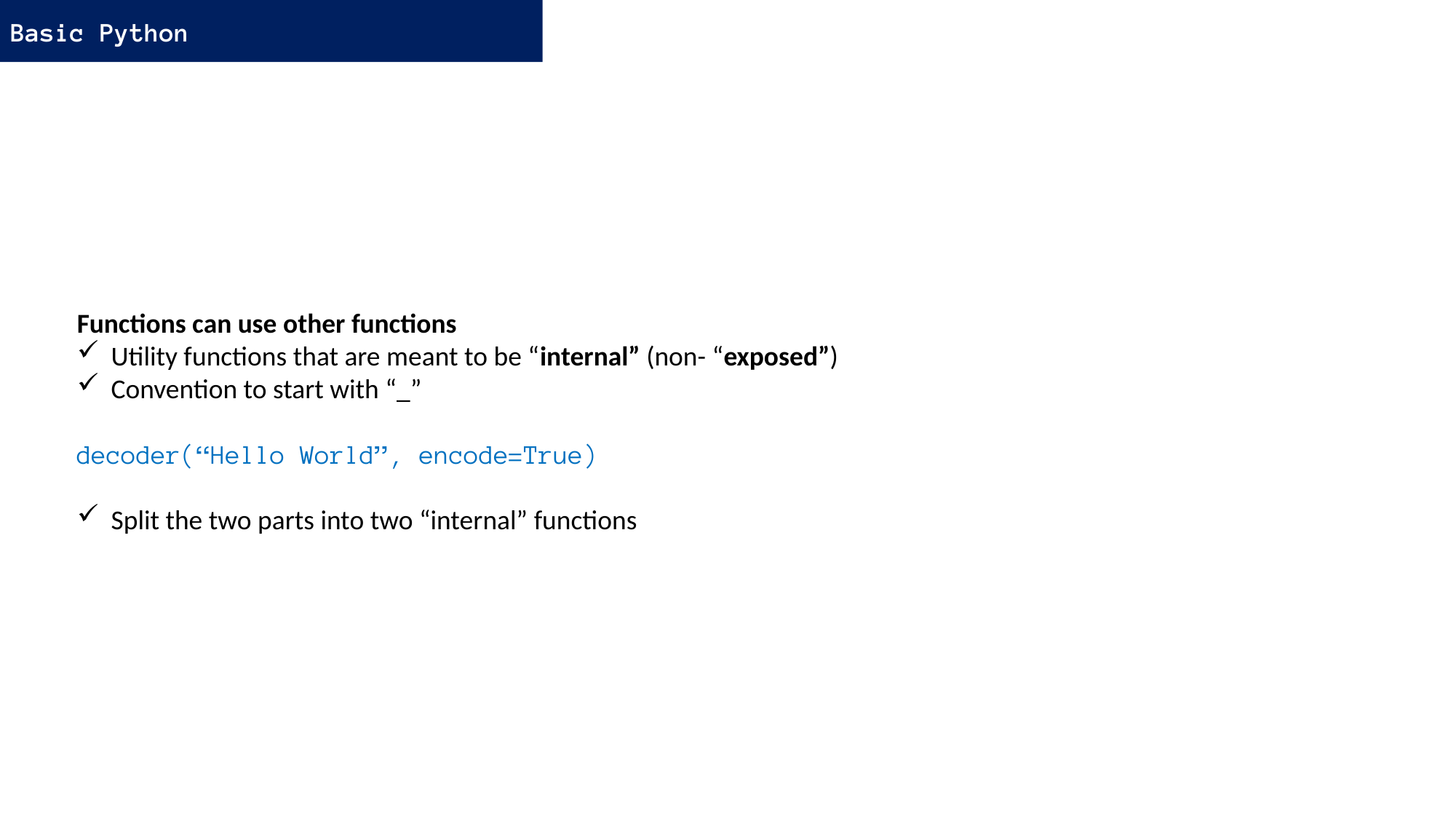

Basic Python
Functions can use other functions
Utility functions that are meant to be “internal” (non- “exposed”)
Convention to start with “_”

decoder(“Hello World”, encode=True)

Split the two parts into two “internal” functions